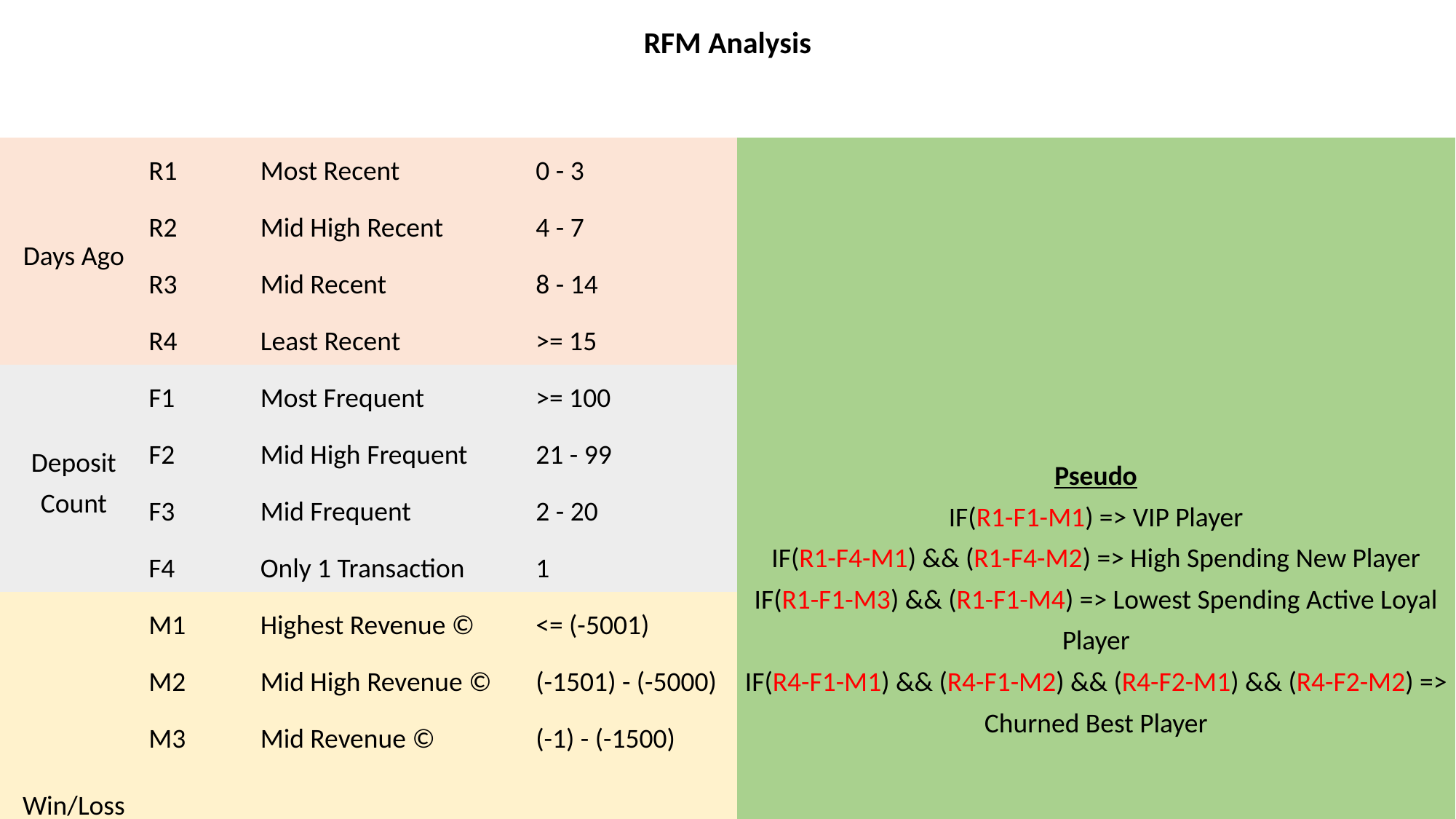

RFM Analysis
| Days Ago | R1 | Most Recent | 0 - 3 | Pseudo IF(R1-F1-M1) => VIP Player IF(R1-F4-M1) && (R1-F4-M2) => High Spending New Player IF(R1-F1-M3) && (R1-F1-M4) => Lowest Spending Active Loyal Player IF(R4-F1-M1) && (R4-F1-M2) && (R4-F2-M1) && (R4-F2-M2) => Churned Best Player |
| --- | --- | --- | --- | --- |
|  | R2 | Mid High Recent | 4 - 7 |  |
|  | R3 | Mid Recent | 8 - 14 |  |
|  | R4 | Least Recent | >= 15 |  |
| Deposit Count | F1 | Most Frequent | >= 100 |  |
|  | F2 | Mid High Frequent | 21 - 99 |  |
|  | F3 | Mid Frequent | 2 - 20 |  |
|  | F4 | Only 1 Transaction | 1 |  |
| Win/Loss Amt | M1 | Highest Revenue © | <= (-5001) |  |
|  | M2 | Mid High Revenue © | (-1501) - (-5000) |  |
|  | M3 | Mid Revenue © | (-1) - (-1500) |  |
|  | M4 | Lowest Revenue © | >= 0 |  |